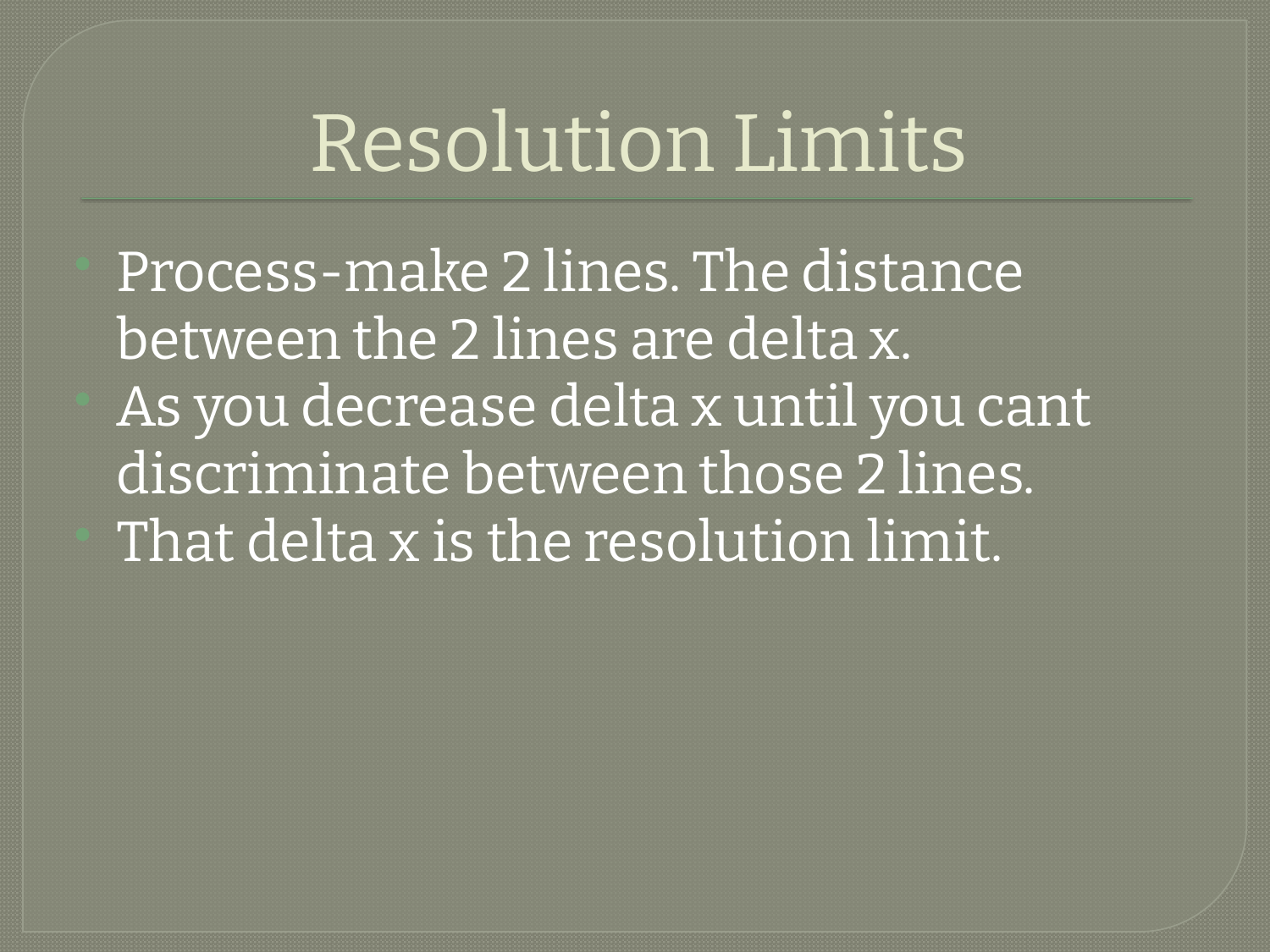

# Resolution Limits
Process-make 2 lines. The distance between the 2 lines are delta x.
As you decrease delta x until you cant discriminate between those 2 lines.
That delta x is the resolution limit.